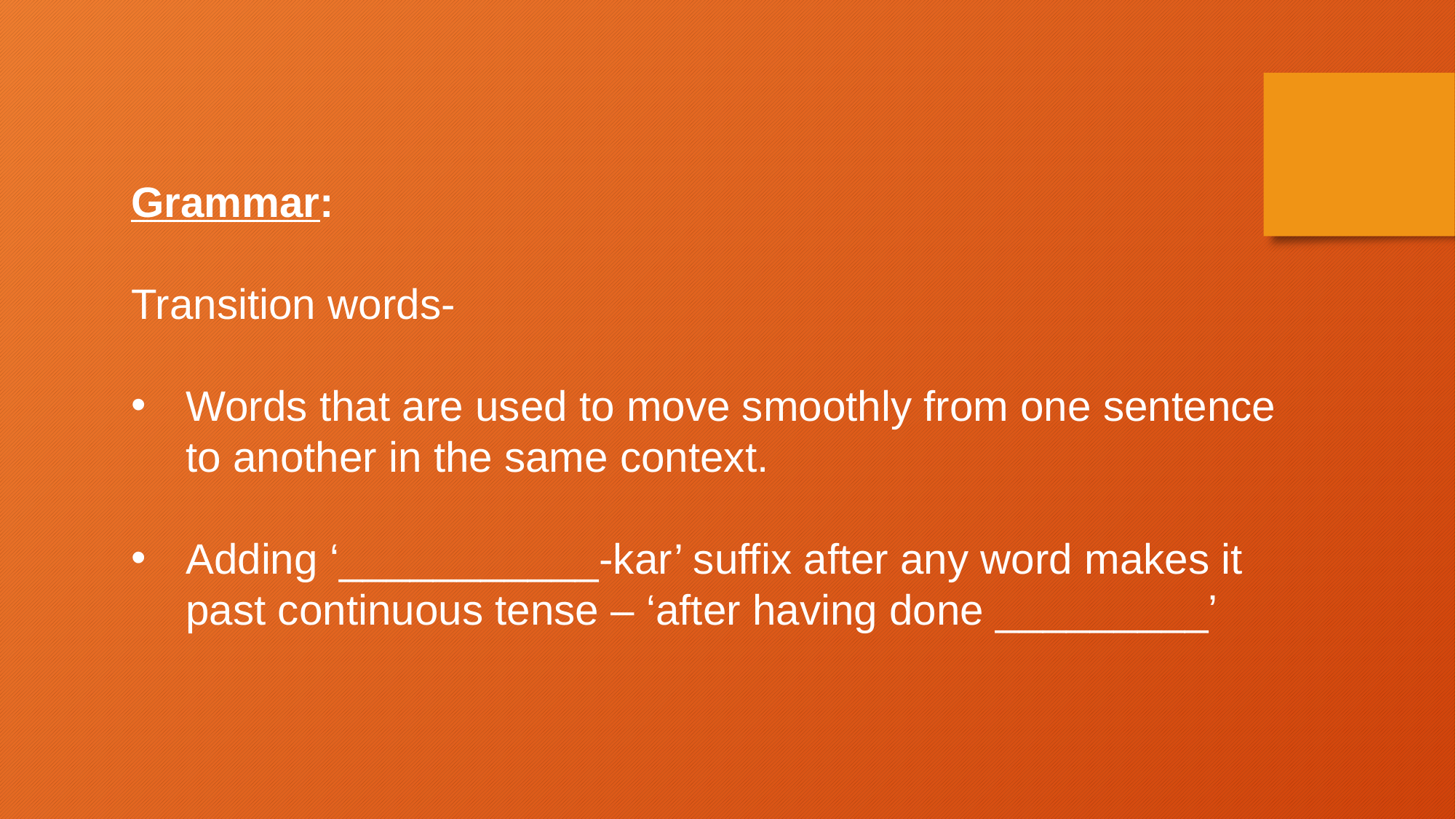

Grammar:

Transition words-

Words that are used to move smoothly from one sentence to another in the same context.

Adding ‘___________-kar’ suffix after any word makes it past continuous tense – ‘after having done _________’